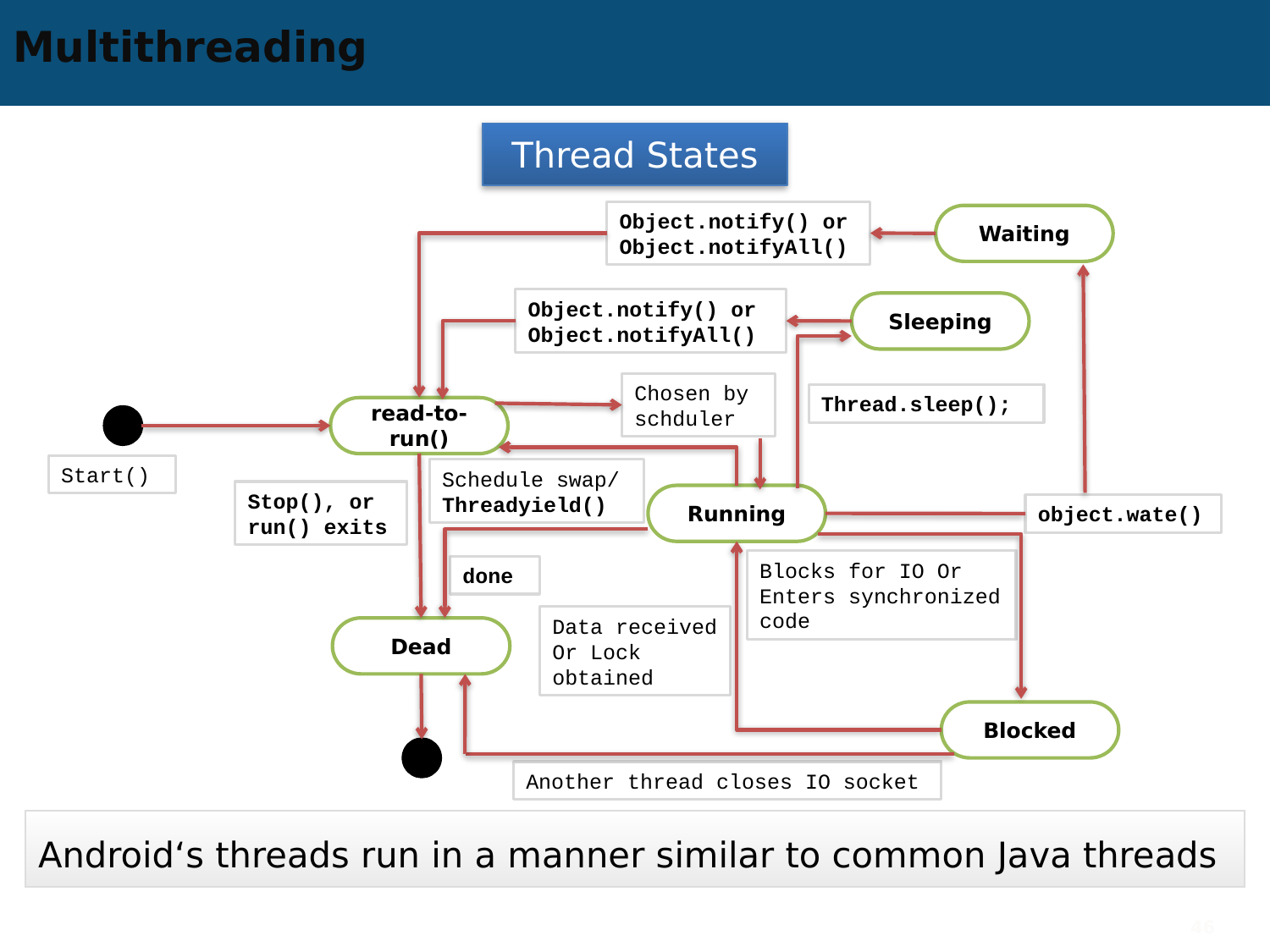

# Multithreading
Thread States
Object.notify() or Object.notifyAll()
Waiting
Object.notify() or Object.notifyAll()
Sleeping
Chosen by schduler
Thread.sleep();
read-to-run()

Start()
Schedule swap/ Threadyield()
Stop(), or run() exits
Running
object.wate()
Blocks for IO Or Enters synchronized code
done
Data received Or Lock obtained
Dead
Blocked

Another thread closes IO socket
Android‘s threads run in a manner similar to common Java threads